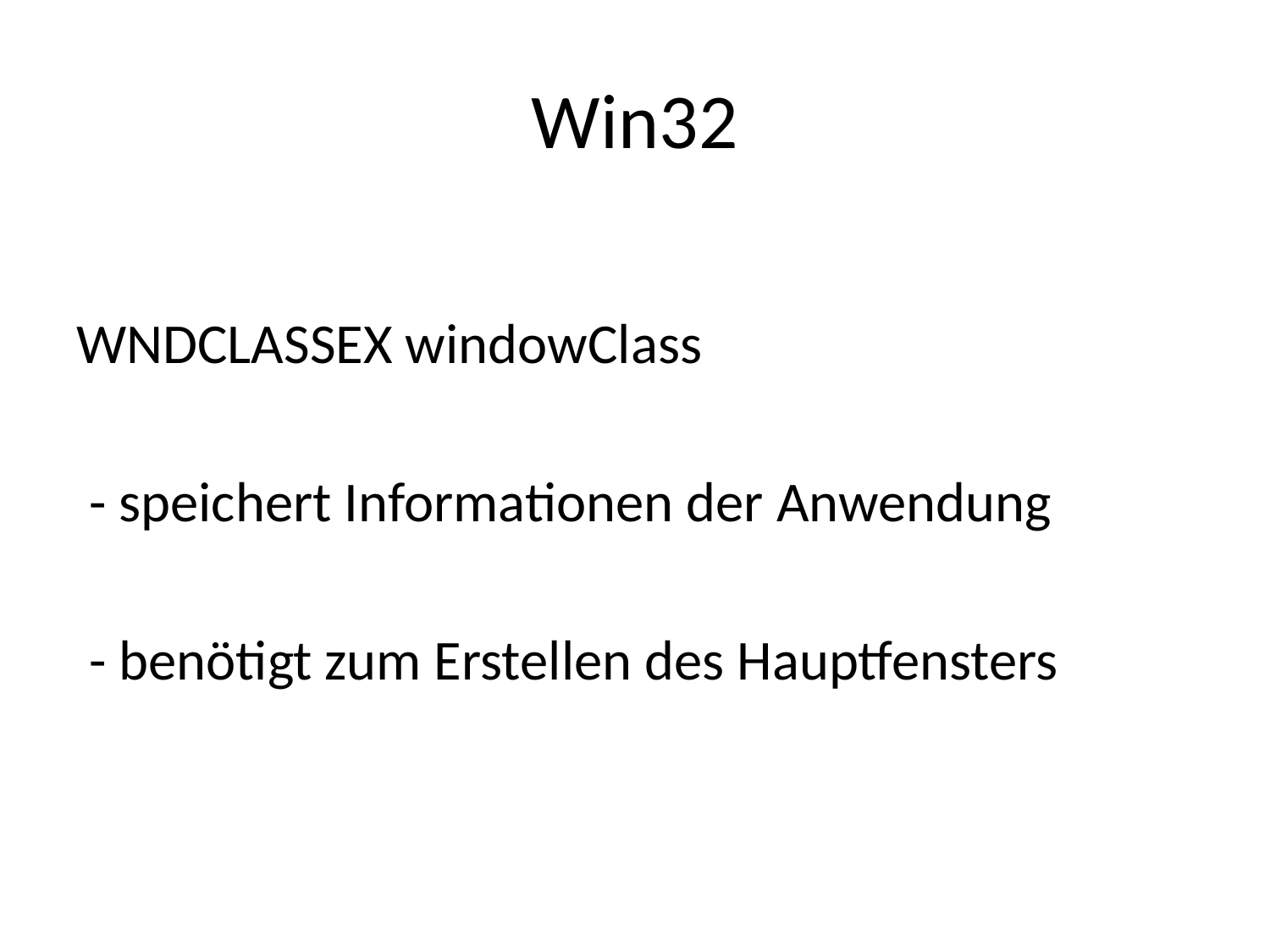

# Win32

WNDCLASSEX windowClass

 - speichert Informationen der Anwendung

 - benötigt zum Erstellen des Hauptfensters